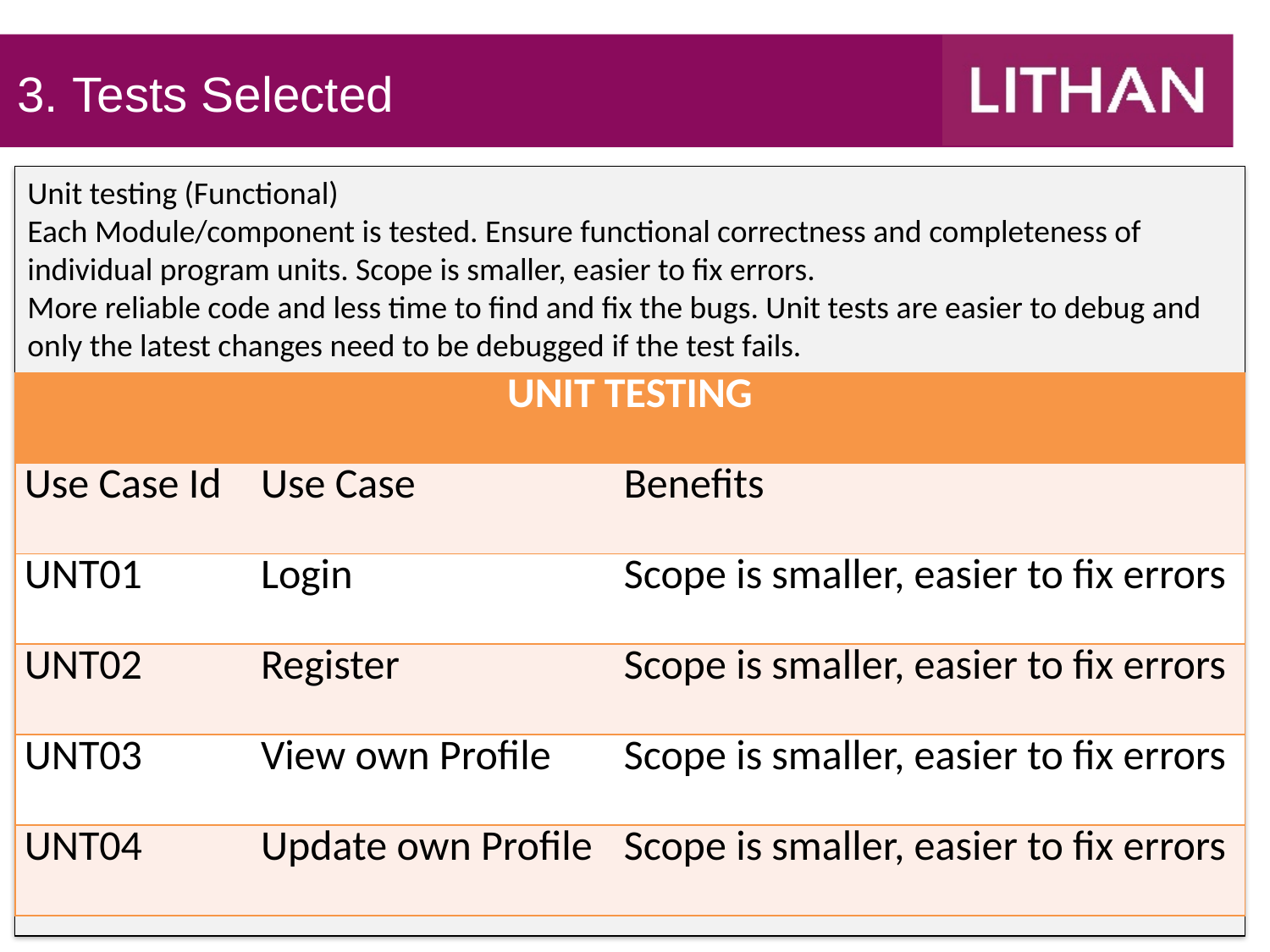

3. Tests Selected
Unit testing (Functional)
Each Module/component is tested. Ensure functional correctness and completeness of individual program units. Scope is smaller, easier to fix errors.
More reliable code and less time to find and fix the bugs. Unit tests are easier to debug and only the latest changes need to be debugged if the test fails.

| UNIT TESTING |  |  |
| --- | --- | --- |
| Use Case Id | Use Case | Benefits |
| UNT01 | Login | Scope is smaller, easier to fix errors |
| UNT02 | Register | Scope is smaller, easier to fix errors |
| UNT03 | View own Profile | Scope is smaller, easier to fix errors |
| UNT04 | Update own Profile | Scope is smaller, easier to fix errors |